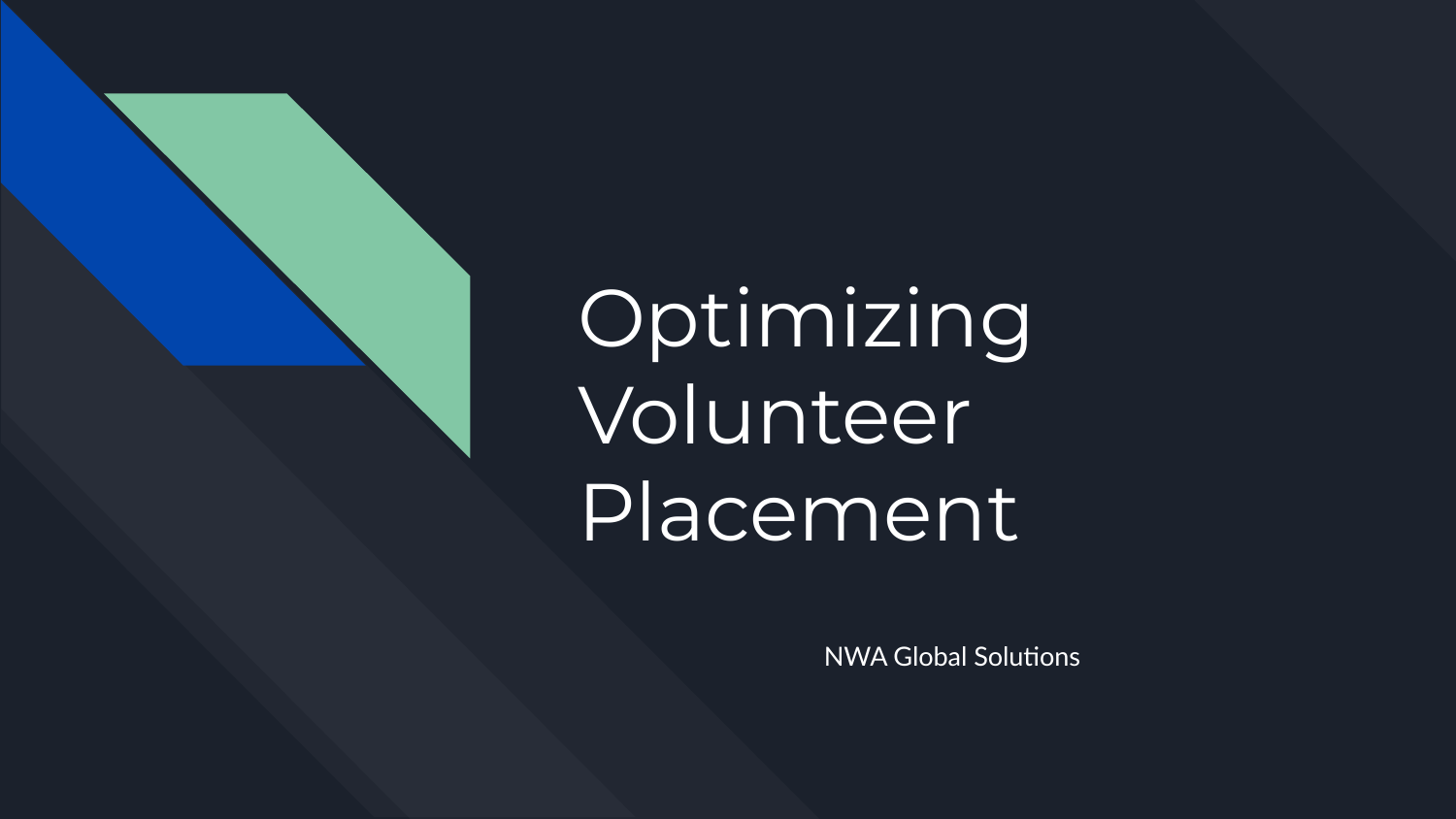

# Optimizing Volunteer Placement
NWA Global Solutions